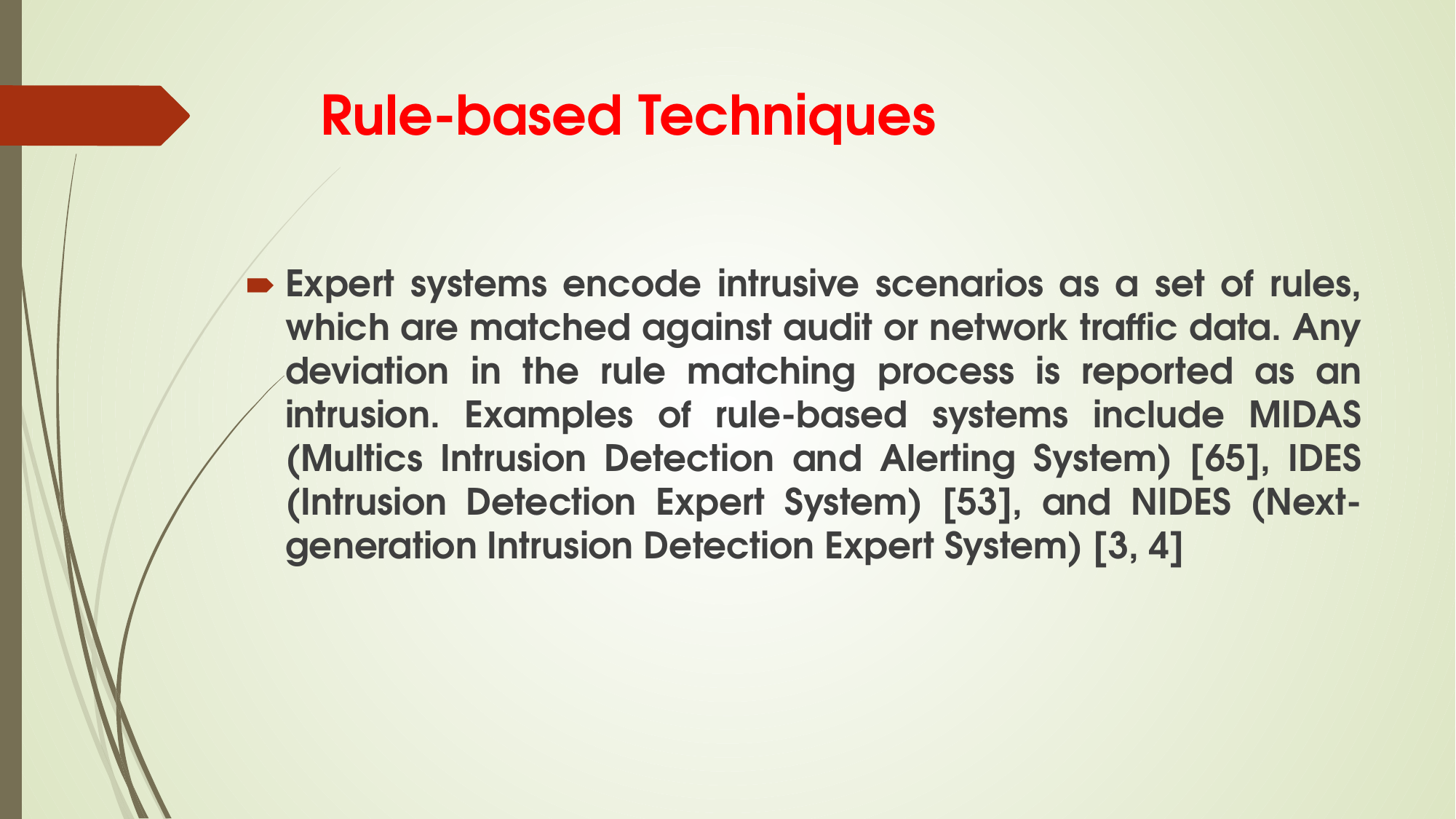

# Rule-based Techniques
Expert systems encode intrusive scenarios as a set of rules, which are matched against audit or network traffic data. Any deviation in the rule matching process is reported as an intrusion. Examples of rule-based systems include MIDAS (Multics Intrusion Detection and Alerting System) [65], IDES (Intrusion Detection Expert System) [53], and NIDES (Next-generation Intrusion Detection Expert System) [3, 4]